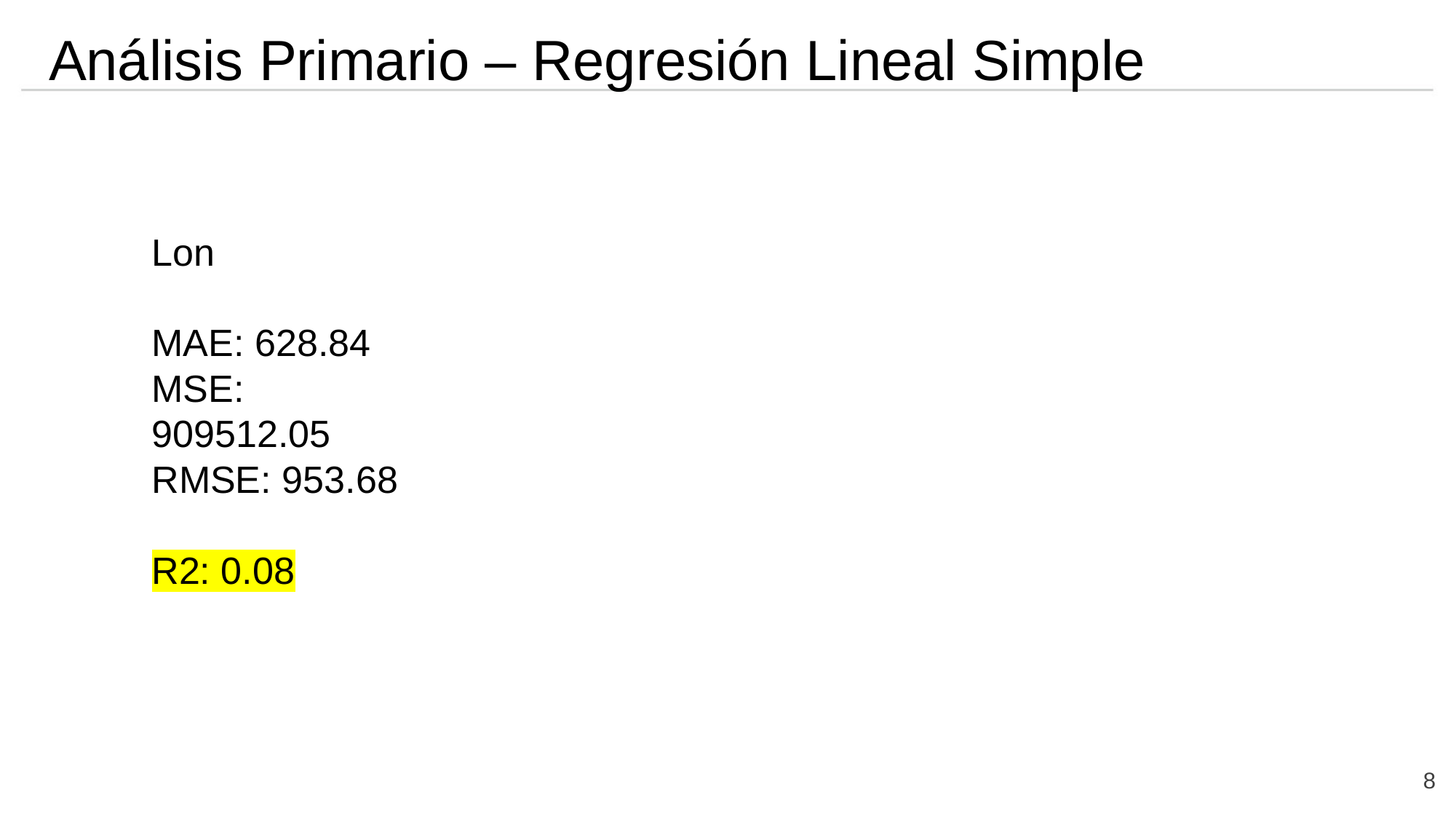

# Análisis Primario – Regresión Lineal Simple

Lon

MAE: 628.84
MSE: 909512.05
RMSE: 953.68

R2: 0.08
8